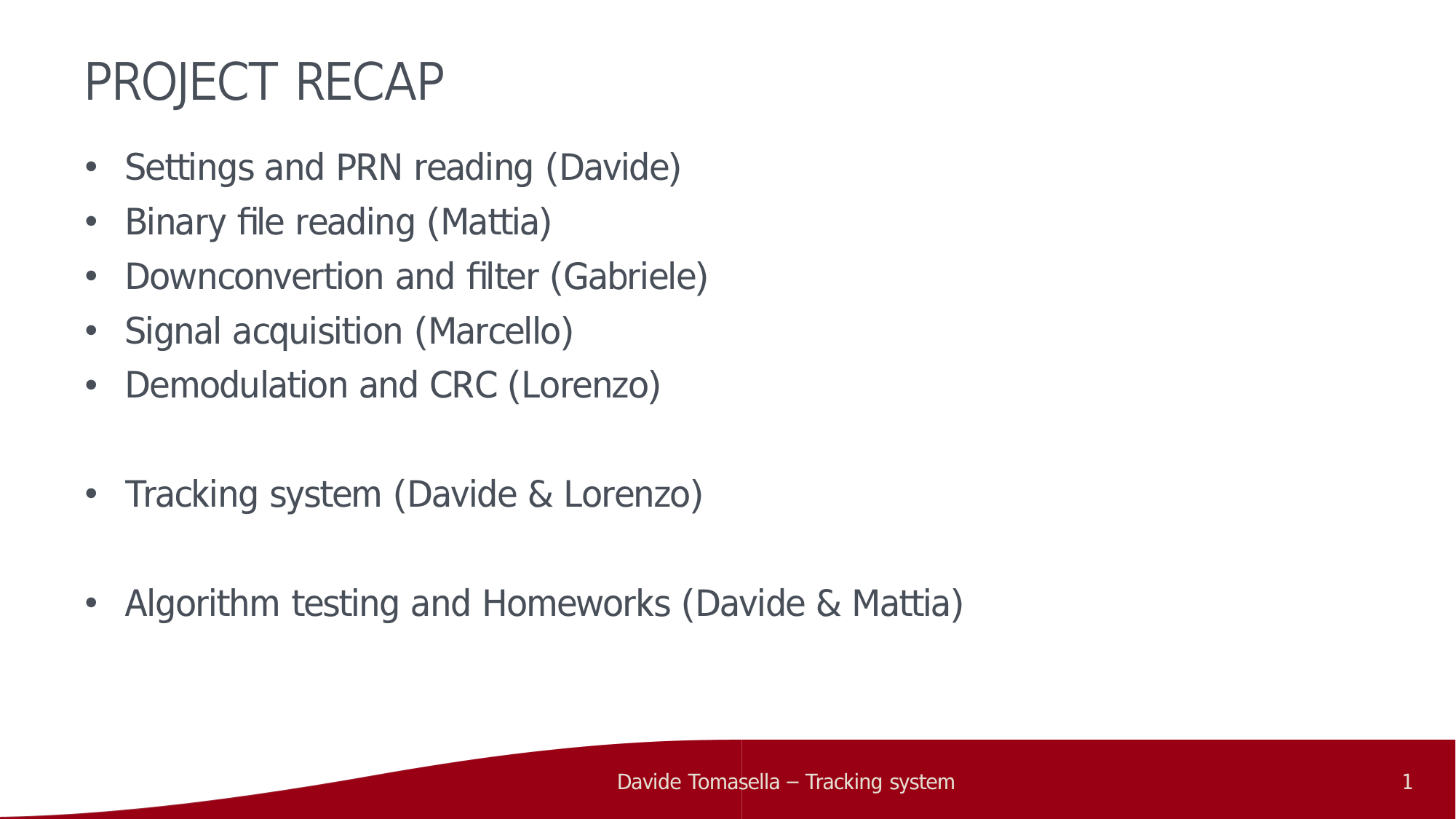

# PROJECT RECAP
Settings and PRN reading (Davide)
Binary file reading (Mattia)
Downconvertion and filter (Gabriele)
Signal acquisition (Marcello)
Demodulation and CRC (Lorenzo)

Tracking system (Davide & Lorenzo)

Algorithm testing and Homeworks (Davide & Mattia)

Davide Tomasella – Tracking system
1